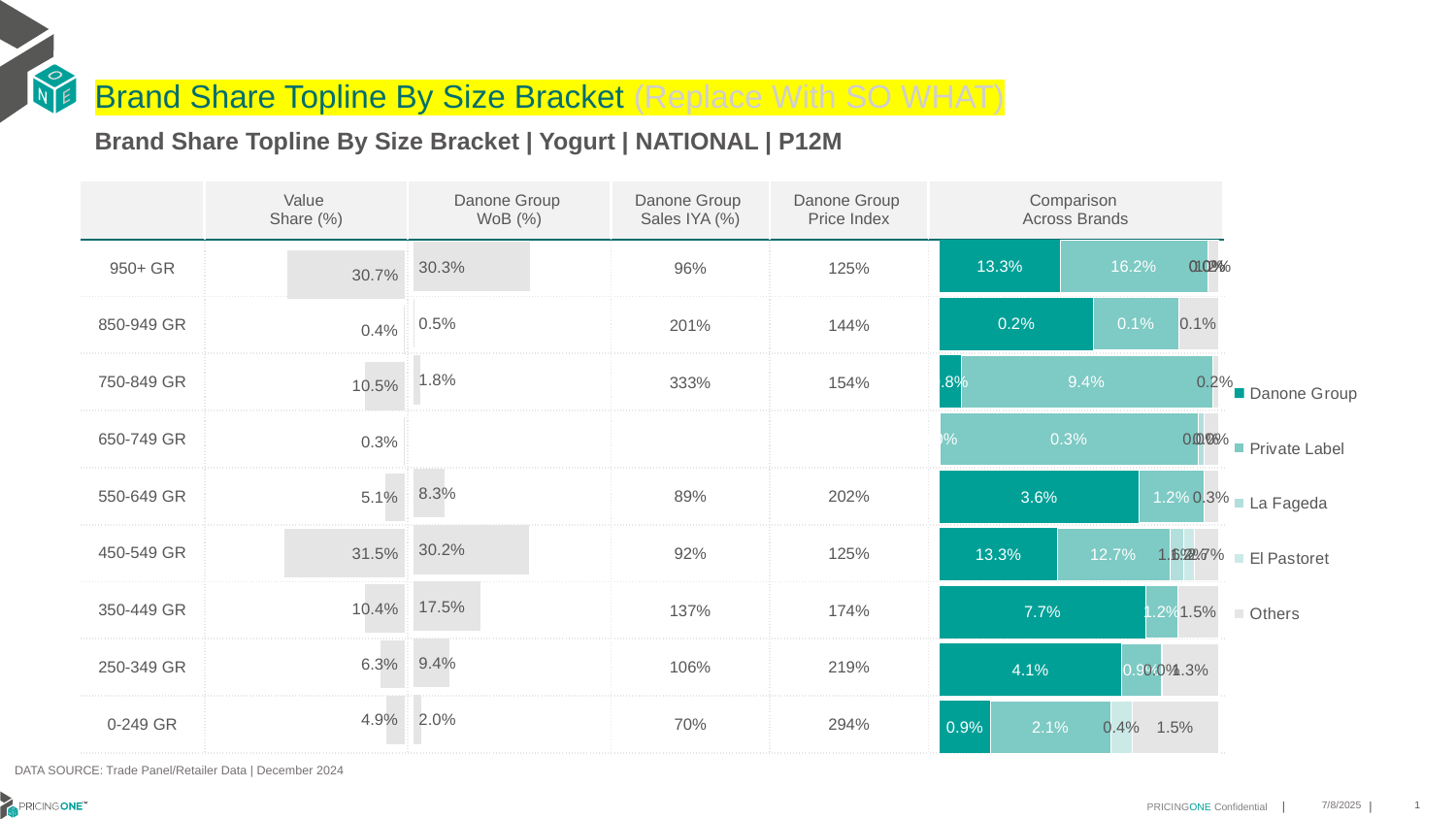

# Brand Share Topline By Size Bracket (Replace With SO WHAT)
Brand Share Topline By Size Bracket | Yogurt | NATIONAL | P12M
|  | Value Share (%) | Danone Group WoB (%) | Danone Group Sales IYA (%) | Danone Group Price Index | Comparison Across Brands |
| --- | --- | --- | --- | --- | --- |
| 950+ GR |  |  | 96% | 125% |  |
| 850-949 GR |  |  | 201% | 144% |  |
| 750-849 GR |  |  | 333% | 154% |  |
| 650-749 GR |  |  |  |  |  |
| 550-649 GR |  |  | 89% | 202% |  |
| 450-549 GR |  |  | 92% | 125% |  |
| 350-449 GR |  |  | 137% | 174% |  |
| 250-349 GR |  |  | 106% | 219% |  |
| 0-249 GR |  |  | 70% | 294% |  |

### Chart

| Category | Danone Group | Private Label | La Fageda | El Pastoret | Others |
|---|---|---|---|---|---|
| 950+ GR | 0.13305860813477688 | 0.1621516483039213 | 5.113530017689367e-05 | 0.00023484821879753953 | 0.011868558043242463 |
| 850-949 GR | 0.0020053437375121552 | 0.0011065199786788888 | None | None | 0.0005237368596129432 |
| 750-849 GR | 0.008127197774717916 | 0.09449221711782355 | None | None | 0.0023027220471337415 |
| 650-749 GR | 9.469792310298527e-09 | 0.0026542228503065477 | 5.251262885846931e-05 | None | 0.0001524636561958063 |
| 550-649 GR | 0.03623554473885715 | 0.011838114239263571 | None | None | 0.0025829247840023105 |
| 450-549 GR | 0.13260068738391964 | 0.1267937639163826 | 0.015578547520340855 | 0.012292730558704073 | 0.027366979020348018 |
| 350-449 GR | 0.07656985654321584 | 0.01208070401327478 | None | None | 0.015001654612091915 |
| 250-349 GR | 0.04113875119543436 | 0.009036162628916367 | None | 0.0001730609805702784 | 0.012690708576436251 |
| 0-249 GR | 0.008906687419653383 | 0.02135458315585956 | None | 0.0036978065892911928 | 0.015278988001890462 |

### Chart

| Category | Value Share |
|---|---|
|  | 0.3073647980009151 |

### Chart

| Category | Brand WoB % |
|---|---|
|  | 0.3033 |
DATA SOURCE: Trade Panel/Retailer Data | December 2024

7/8/2025
1